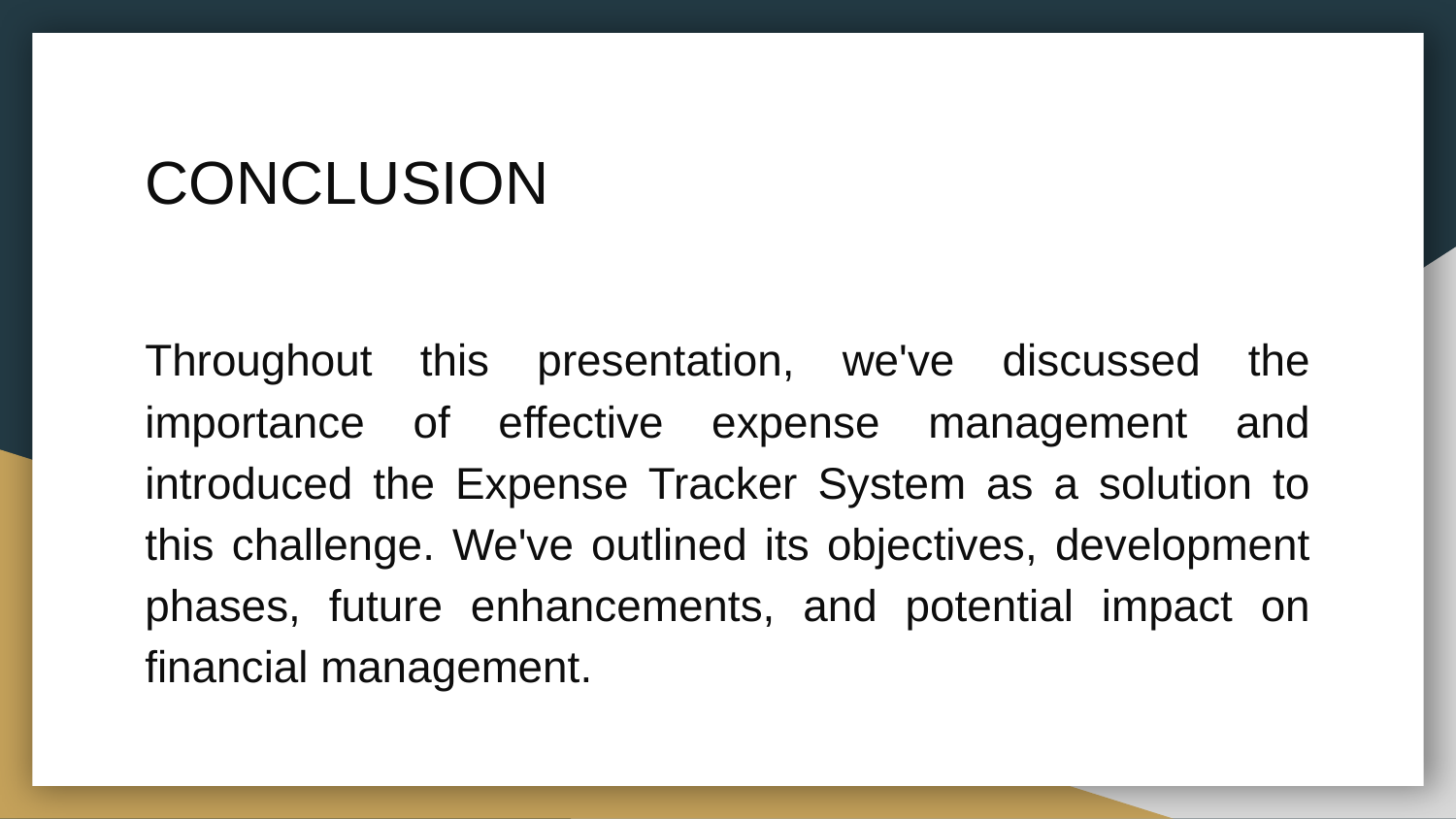

# CONCLUSION

Throughout this presentation, we've discussed the importance of effective expense management and introduced the Expense Tracker System as a solution to this challenge. We've outlined its objectives, development phases, future enhancements, and potential impact on financial management.